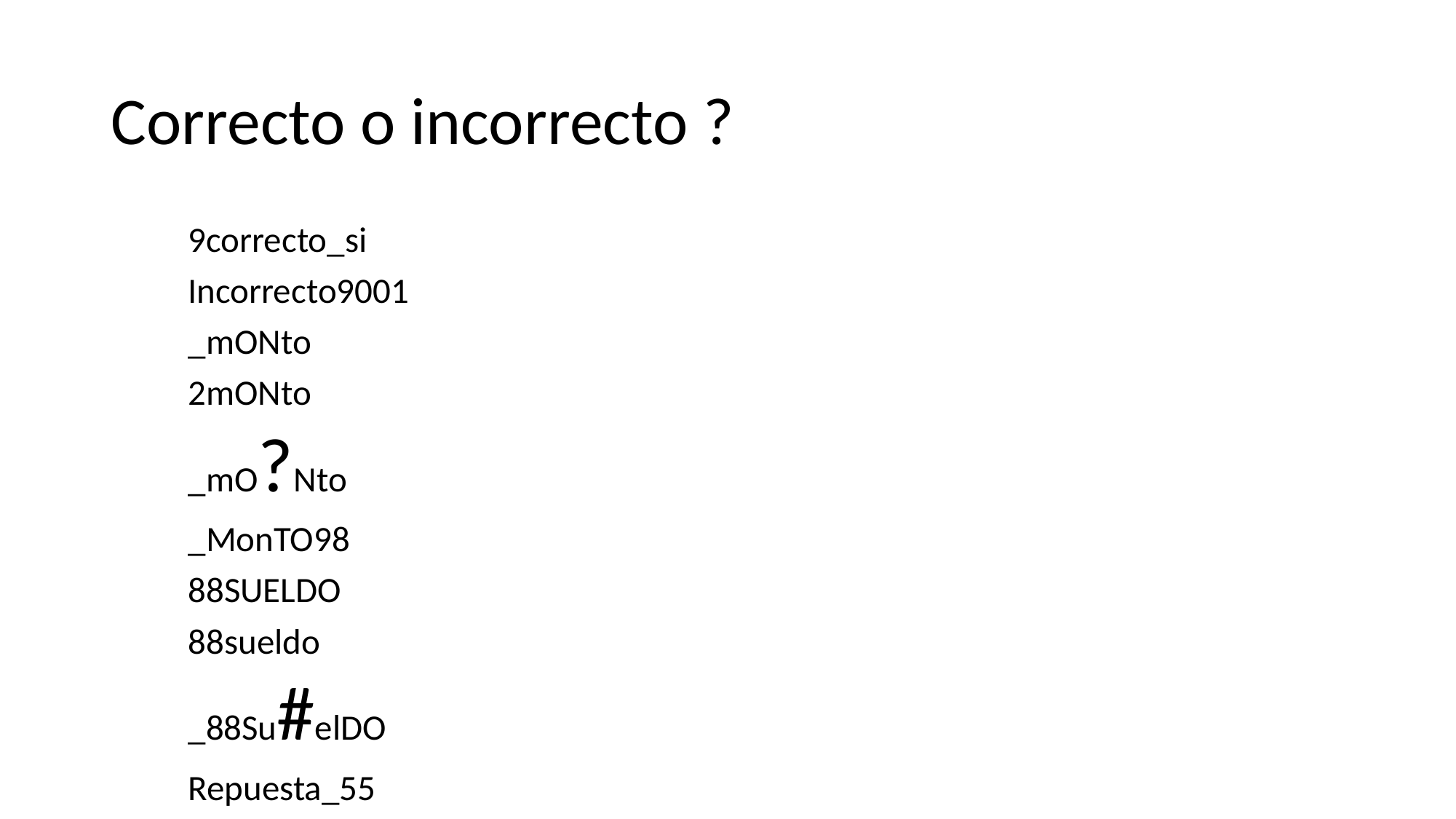

# Correcto o incorrecto ?
9correcto_si
Incorrecto9001
_mONto
2mONto
_mO?Nto
_MonTO98
88SUELDO
88sueldo
_88Su#elDO
Repuesta_55